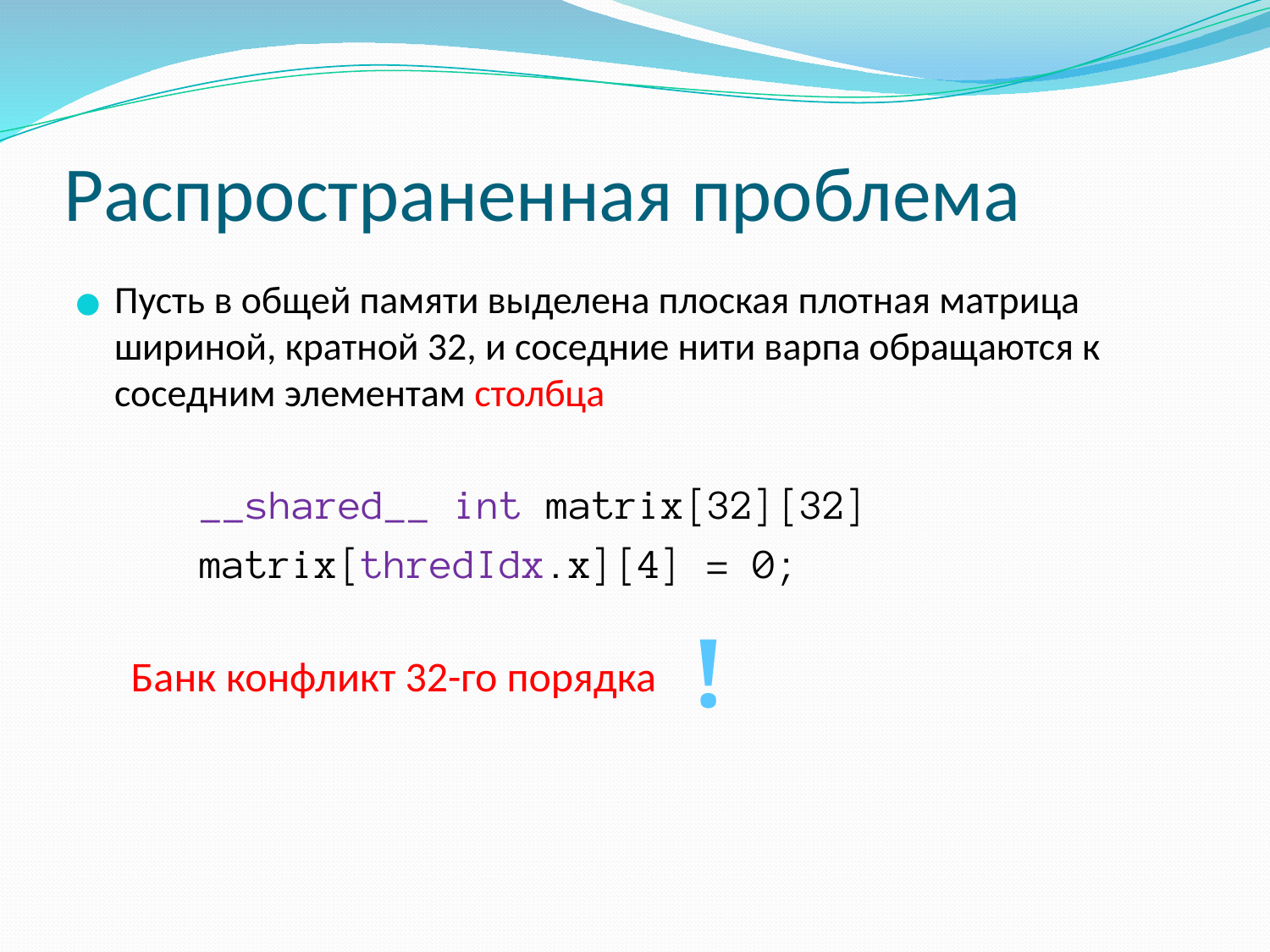

# Распространенная проблема
Пусть в общей памяти выделена плоская плотная матрица шириной, кратной 32, и соседние нити варпа обращаются к соседним элементам столбца

   __shared__ int matrix[32][32]
   matrix[thredIdx.x][4] = 0;

Банк конфликт 32-го порядка

!